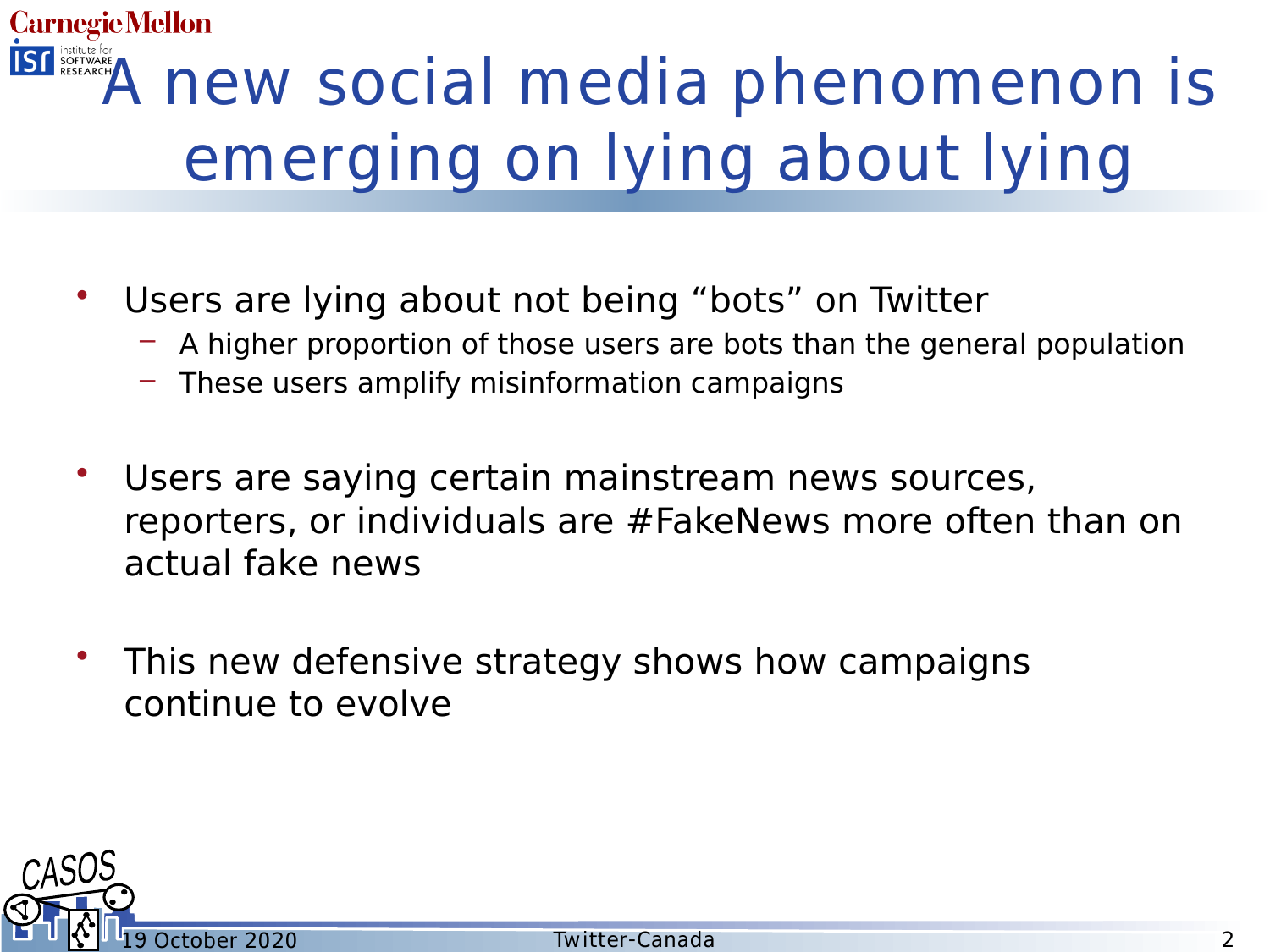

# A new social media phenomenon is emerging on lying about lying

Users are lying about not being “bots” on Twitter
A higher proportion of those users are bots than the general population
These users amplify misinformation campaigns

Users are saying certain mainstream news sources, reporters, or individuals are #FakeNews more often than on actual fake news

This new defensive strategy shows how campaigns continue to evolve